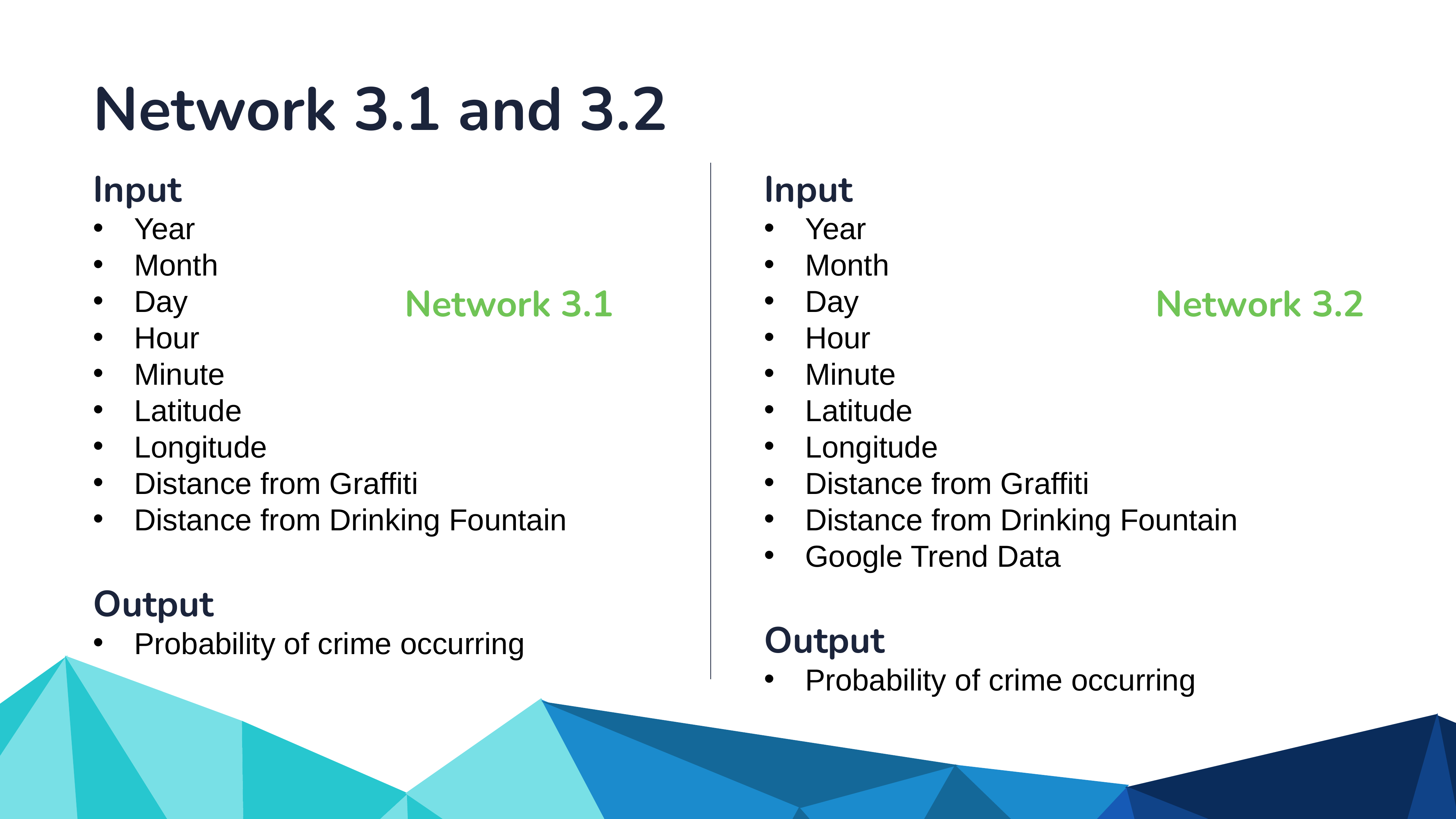

Network 3.1 and 3.2
Input
Year
Month
Day
Hour
Minute
Latitude
Longitude
Distance from Graffiti
Distance from Drinking Fountain

Output
Probability of crime occurring
Input
Year
Month
Day
Hour
Minute
Latitude
Longitude
Distance from Graffiti
Distance from Drinking Fountain
Google Trend Data

Output
Probability of crime occurring
Network 3.1
Network 3.2